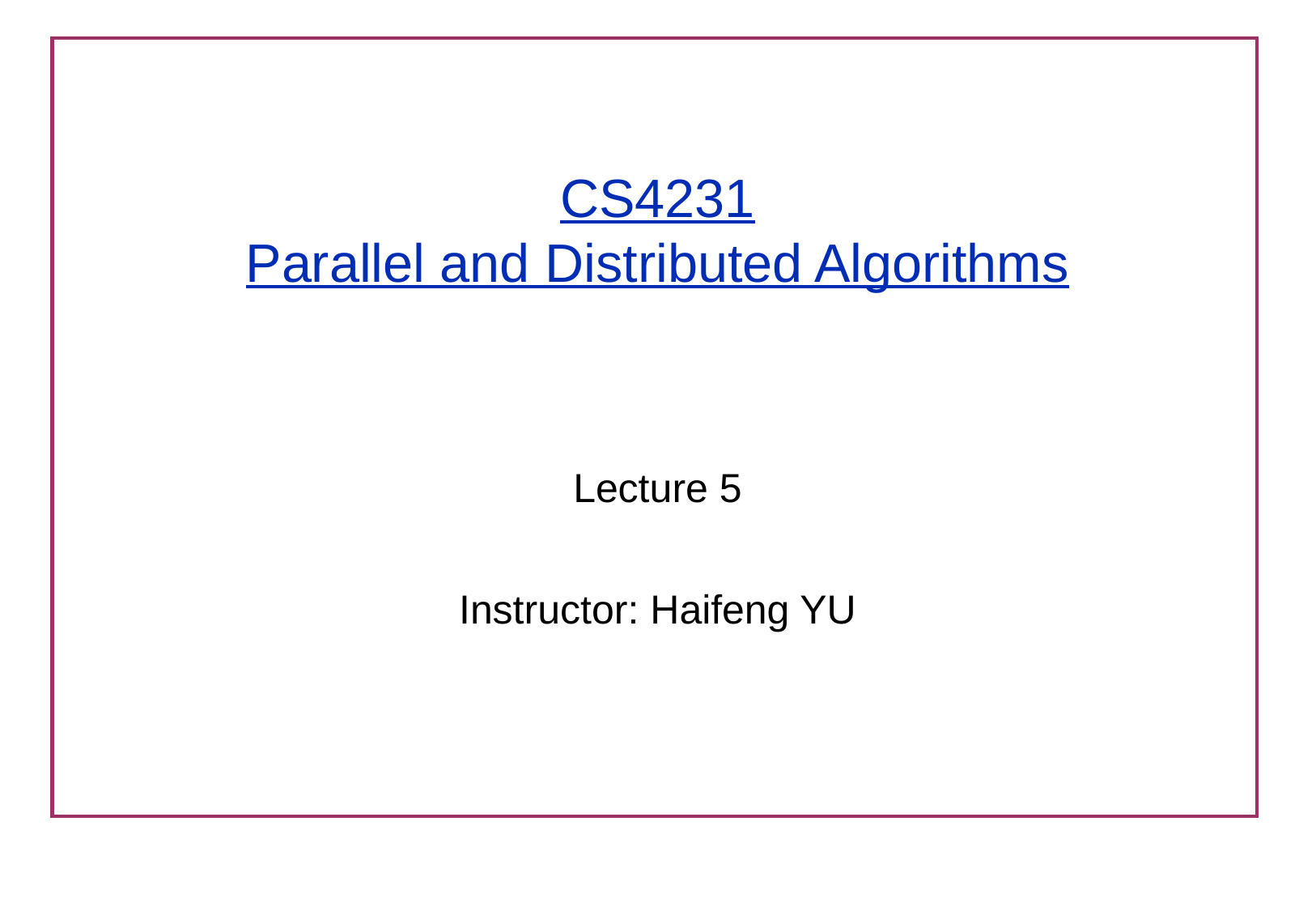

# CS4231 Parallel and Distributed Algorithms
Lecture 5

Instructor: Haifeng YU